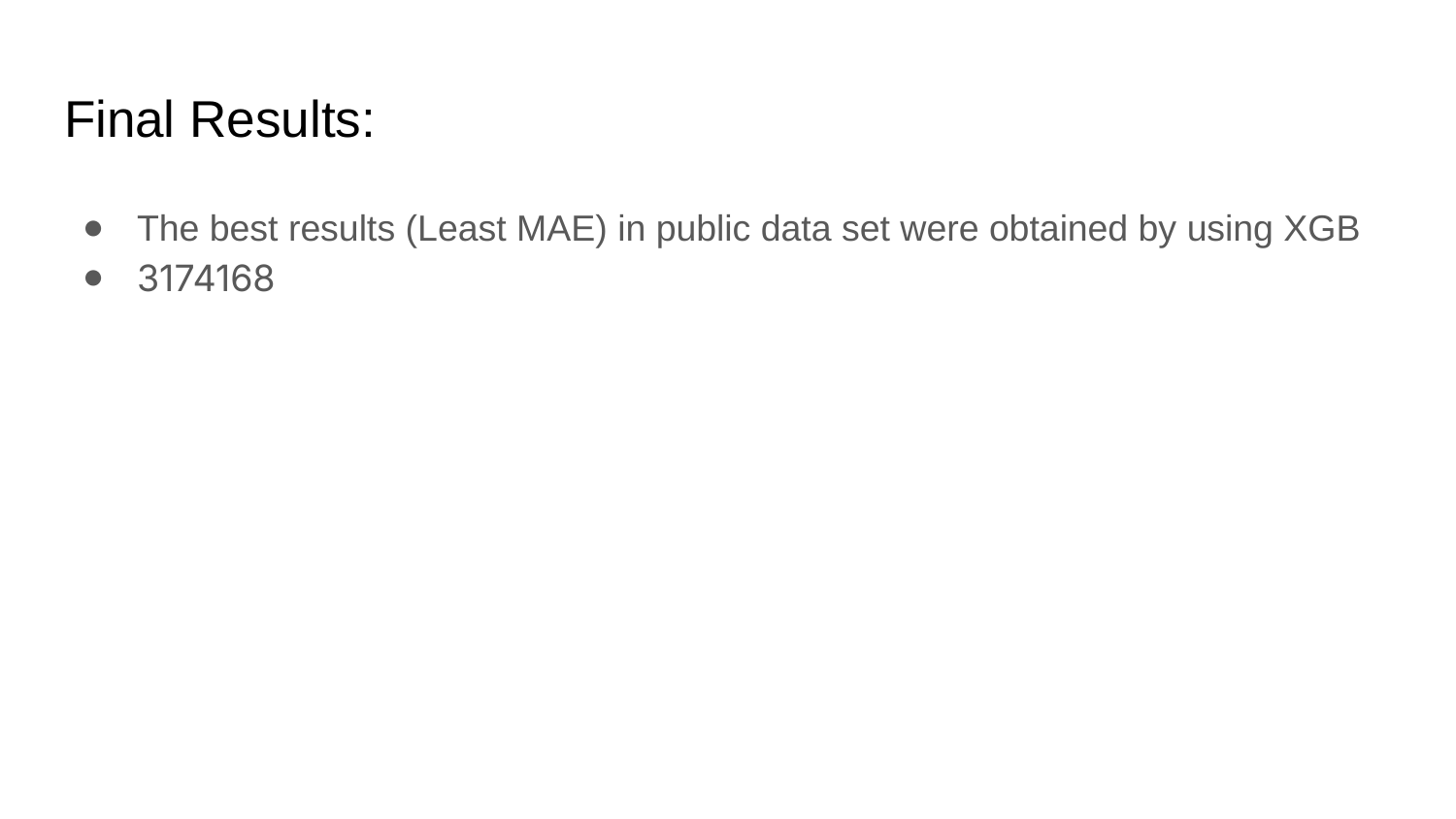

# Final Results:
The best results (Least MAE) in public data set were obtained by using XGB
3174168